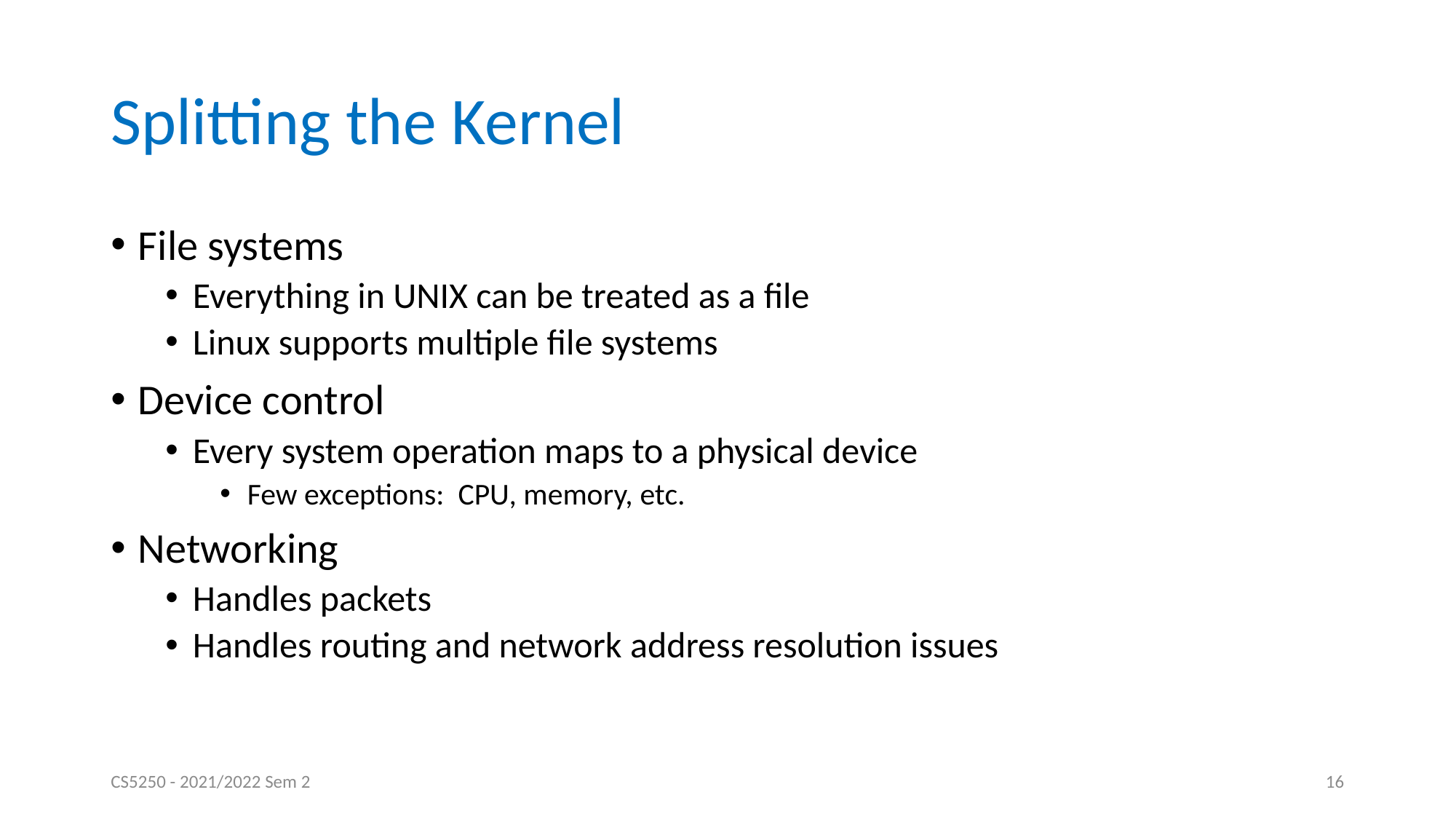

# Splitting the Kernel
File systems
Everything in UNIX can be treated as a file
Linux supports multiple file systems
Device control
Every system operation maps to a physical device
Few exceptions:  CPU, memory, etc.
Networking
Handles packets
Handles routing and network address resolution issues

CS5250 - 2021/2022 Sem 2
16